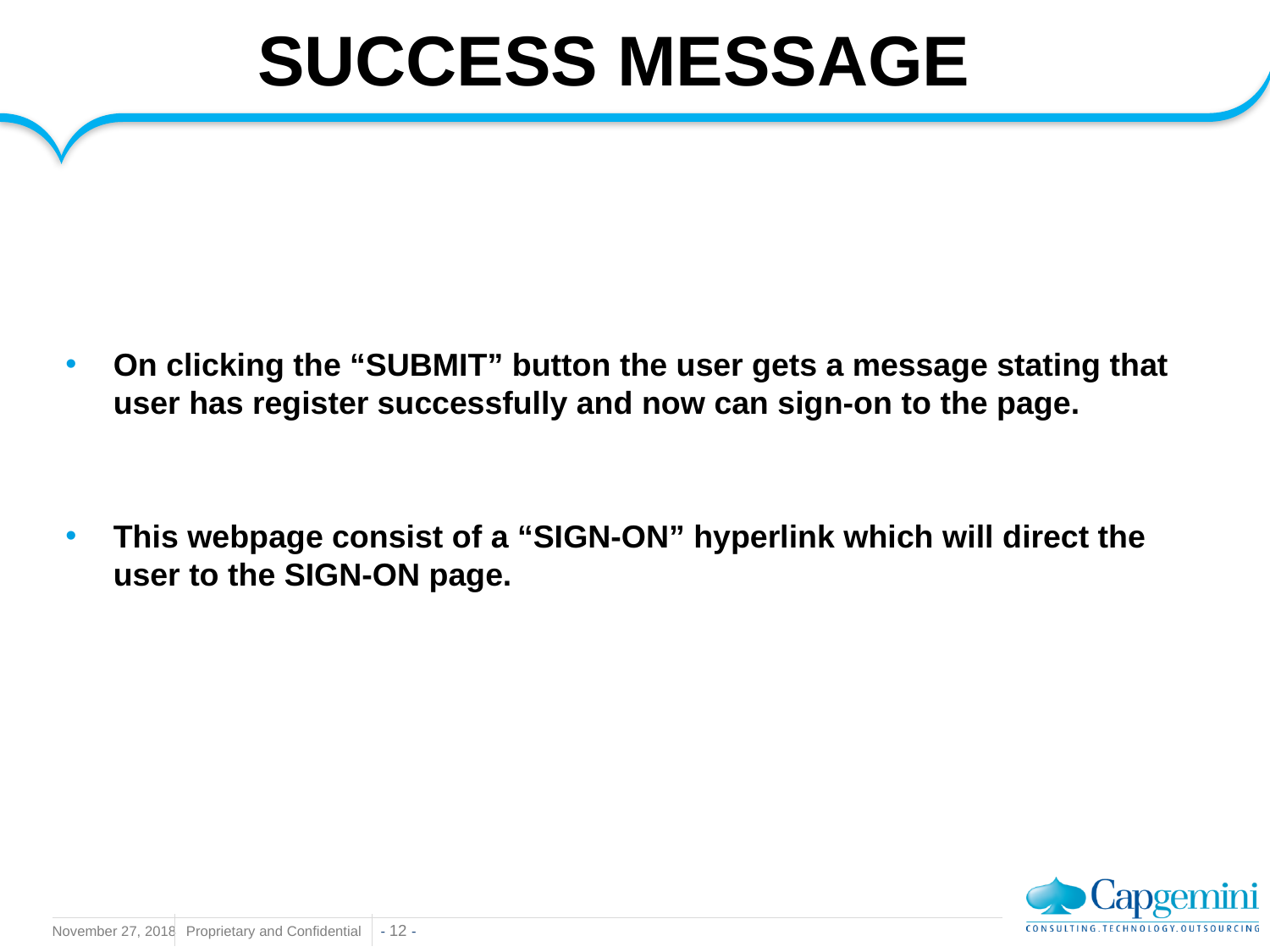

# SUCCESS MESSAGE
On clicking the “SUBMIT” button the user gets a message stating that user has register successfully and now can sign-on to the page.

This webpage consist of a “SIGN-ON” hyperlink which will direct the user to the SIGN-ON page.